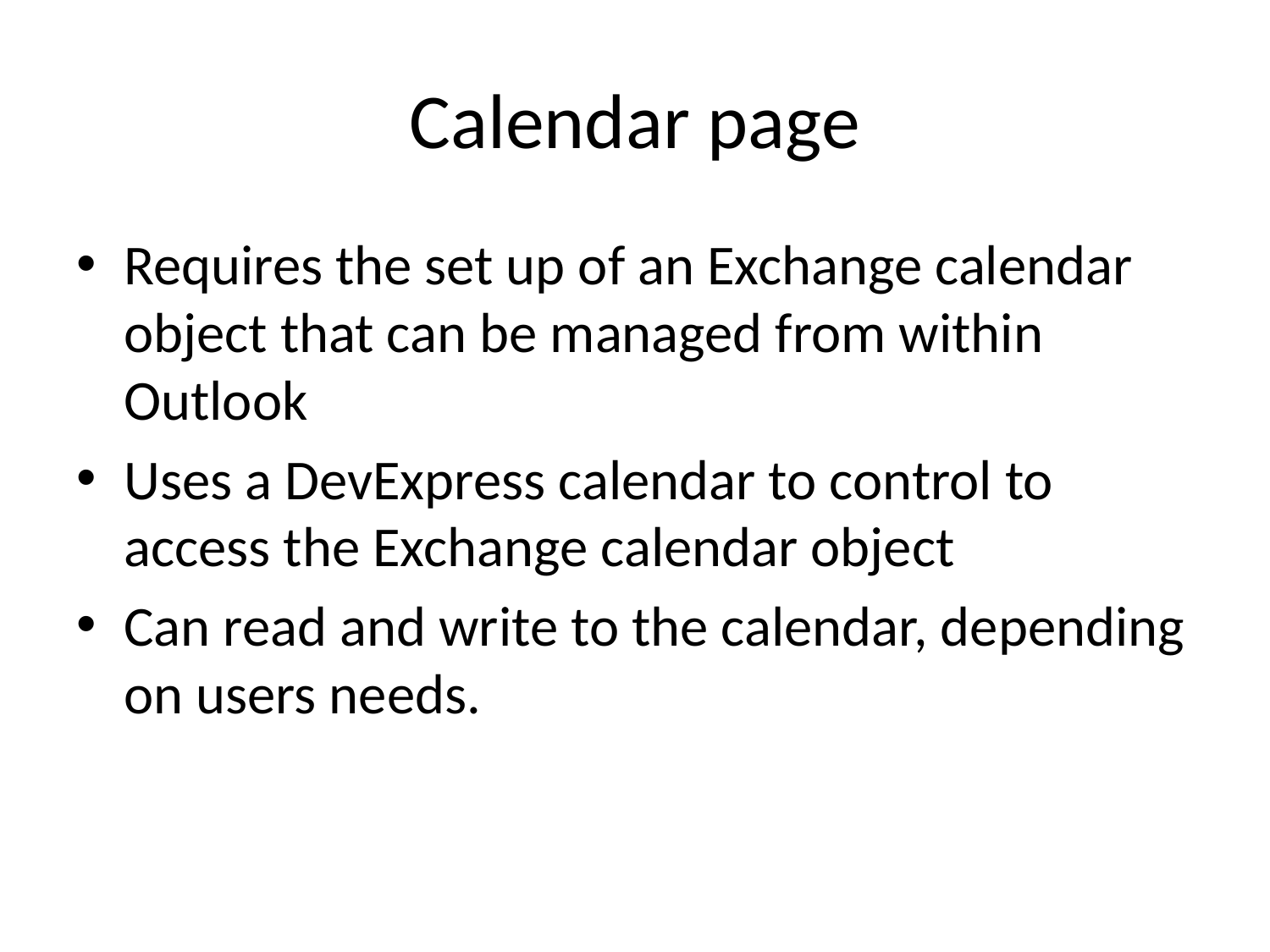

# Calendar page
Requires the set up of an Exchange calendar object that can be managed from within Outlook
Uses a DevExpress calendar to control to access the Exchange calendar object
Can read and write to the calendar, depending on users needs.